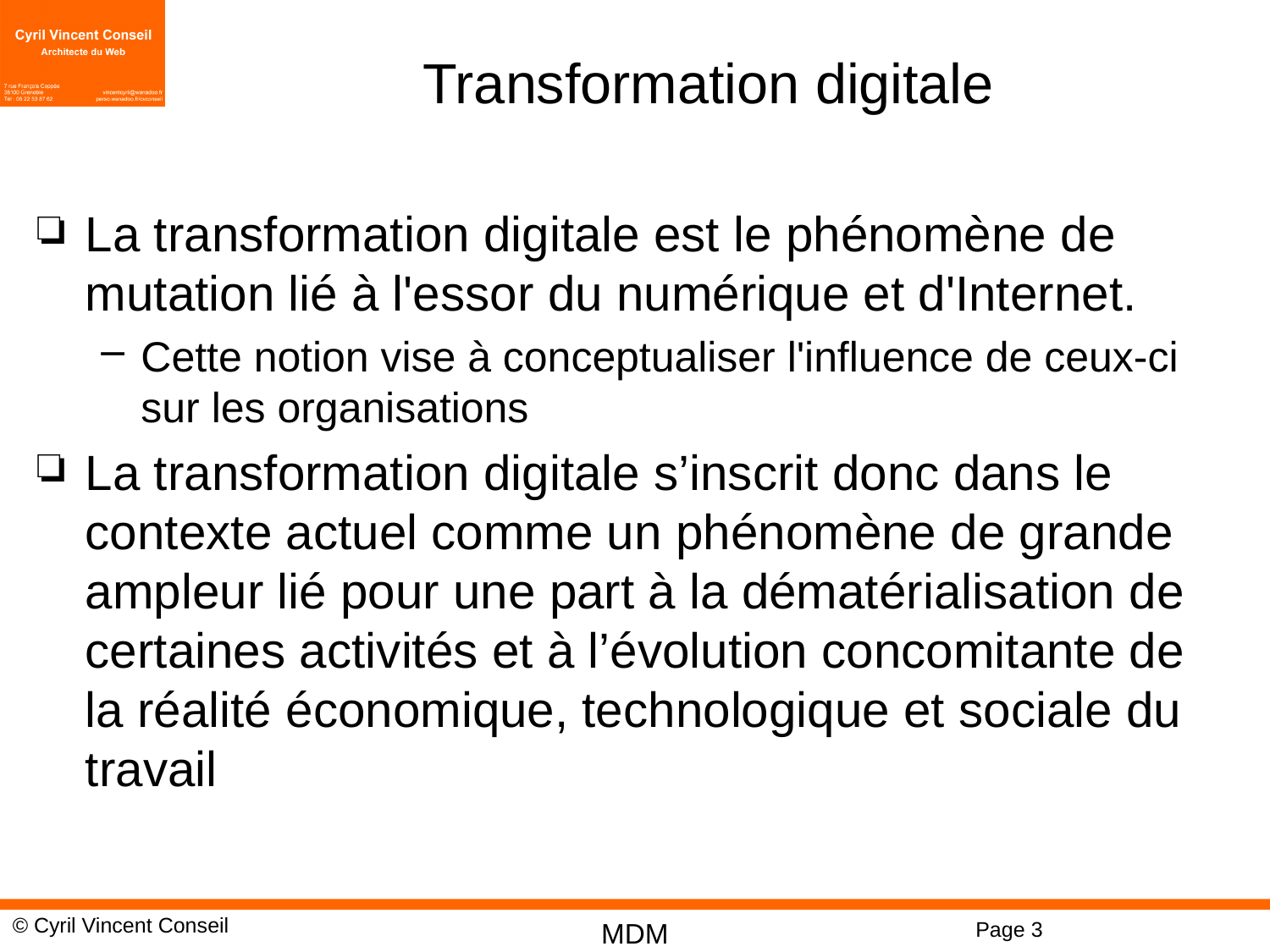

# Transformation digitale
La transformation digitale est le phénomène de mutation lié à l'essor du numérique et d'Internet.
Cette notion vise à conceptualiser l'influence de ceux-ci sur les organisations
La transformation digitale s’inscrit donc dans le contexte actuel comme un phénomène de grande ampleur lié pour une part à la dématérialisation de certaines activités et à l’évolution concomitante de la réalité économique, technologique et sociale du travail